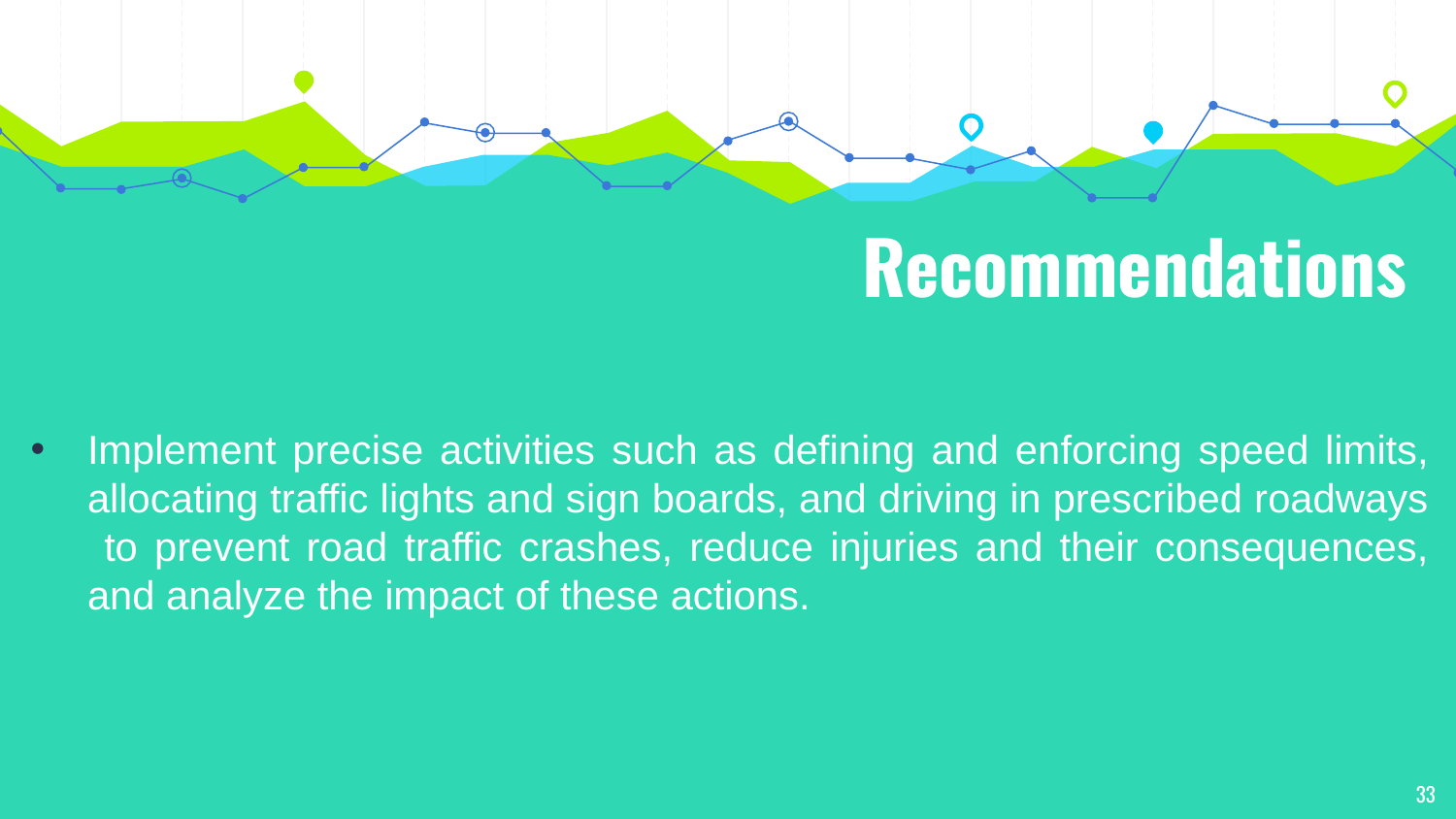

Recommendations
Implement precise activities such as defining and enforcing speed limits, allocating traffic lights and sign boards, and driving in prescribed roadways  to prevent road traffic crashes, reduce injuries and their consequences, and analyze the impact of these actions.
33